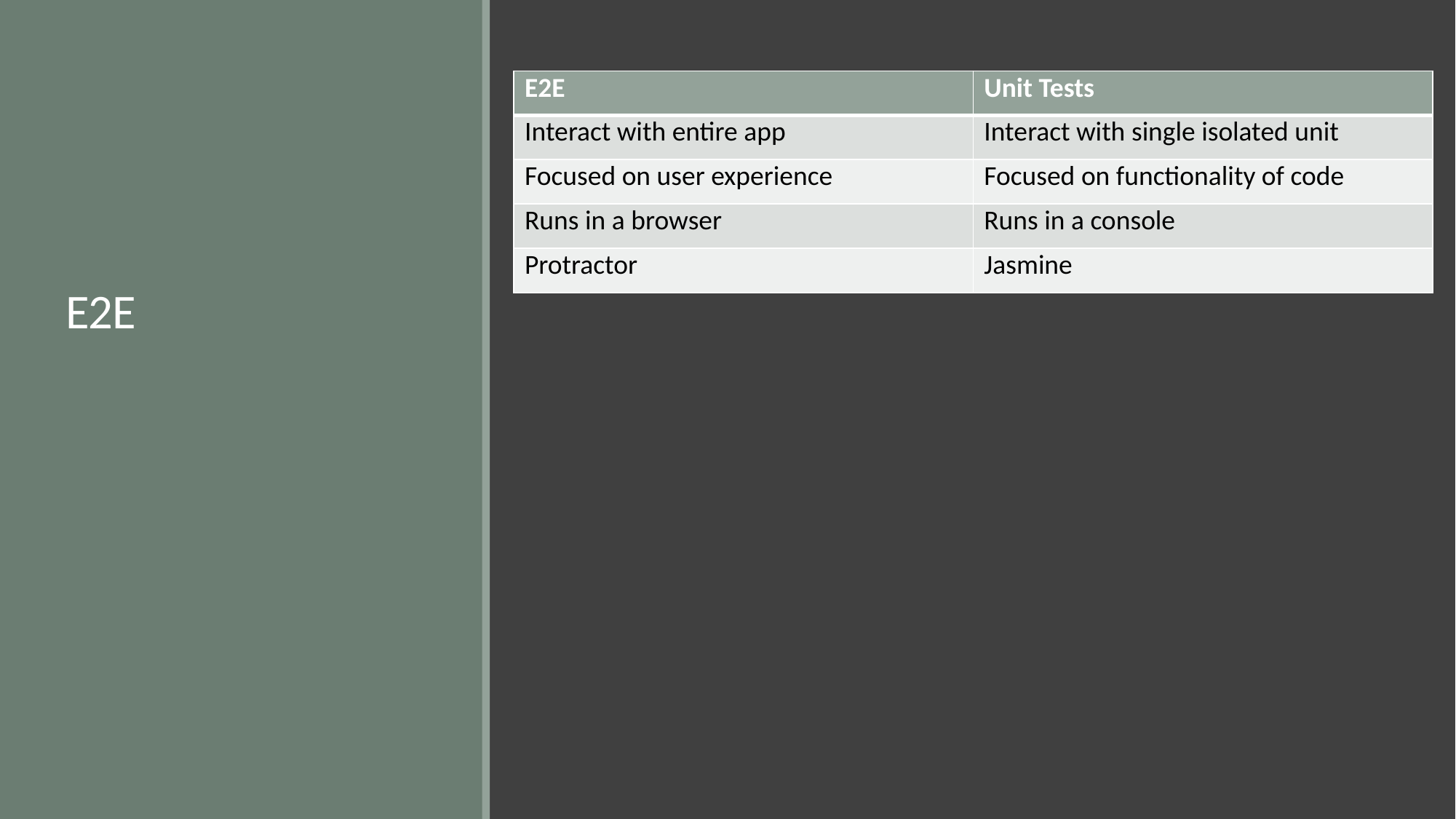

# E2E
| E2E | Unit Tests |
| --- | --- |
| Interact with entire app | Interact with single isolated unit |
| Focused on user experience | Focused on functionality of code |
| Runs in a browser | Runs in a console |
| Protractor | Jasmine |